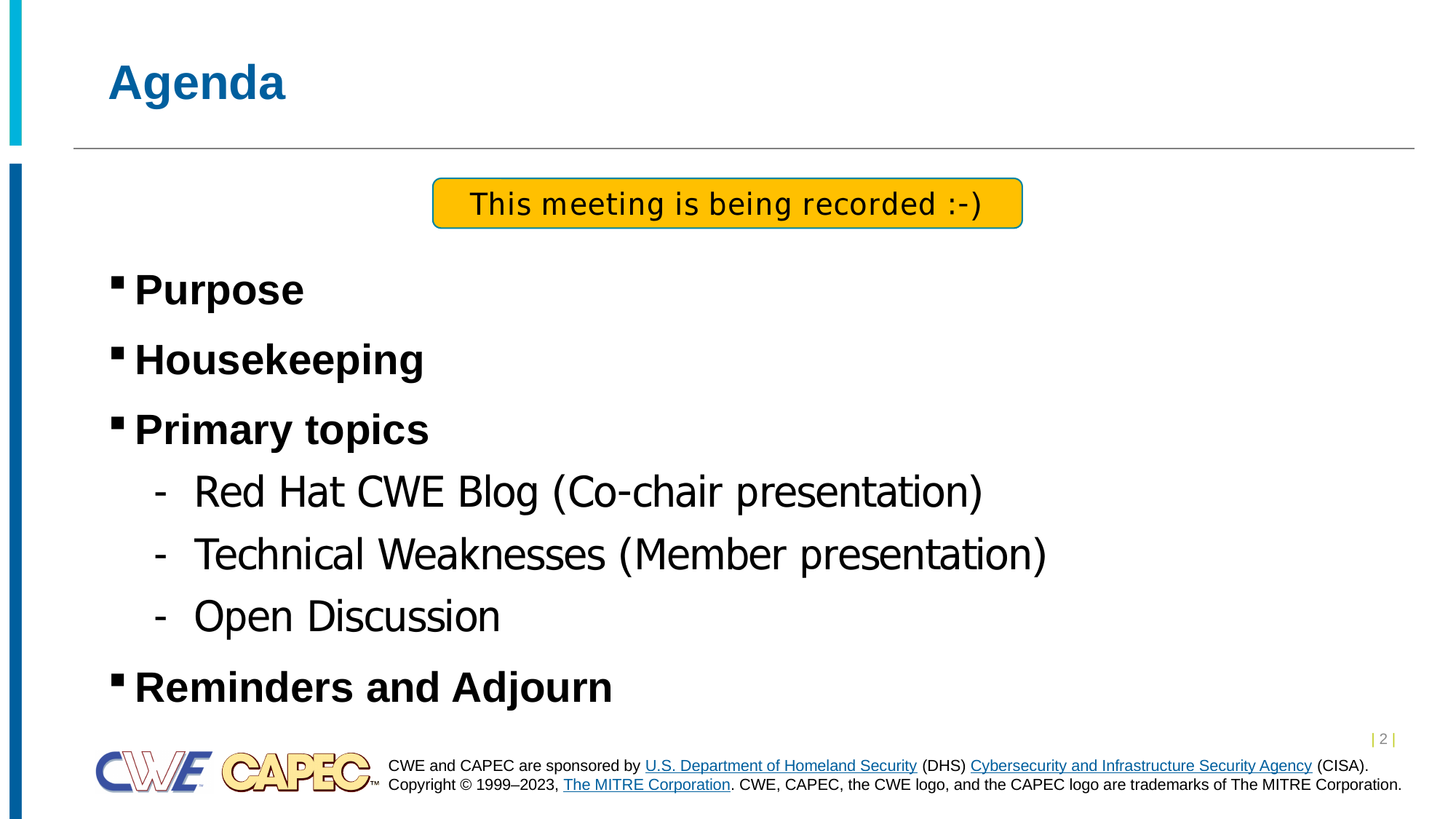

# Agenda
This meeting is being recorded :-)
Purpose
Housekeeping
Primary topics
Red Hat CWE Blog (Co-chair presentation)
Technical Weaknesses (Member presentation)
Open Discussion
Reminders and Adjourn

| 2 |